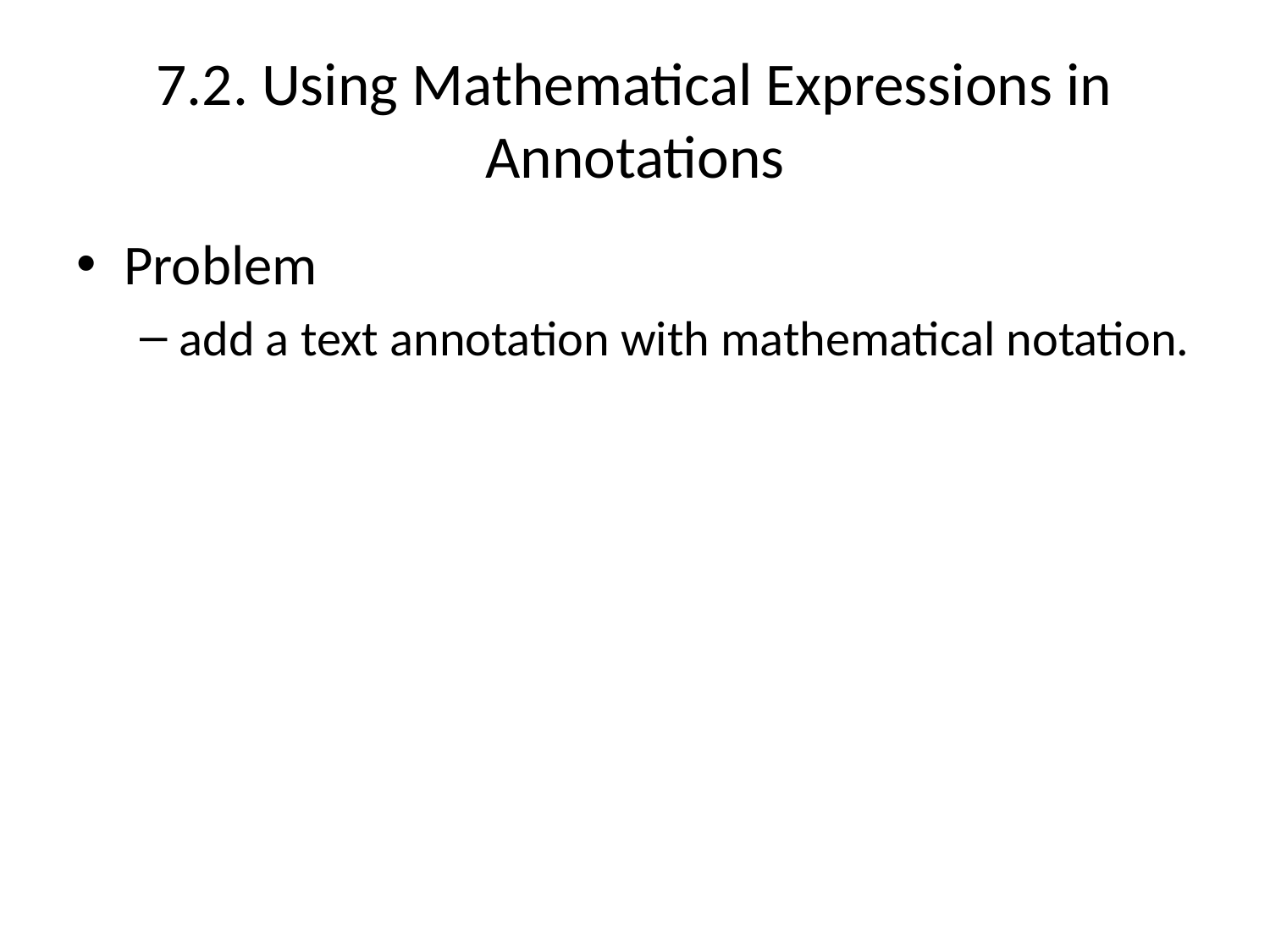

# 7.2. Using Mathematical Expressions in Annotations
Problem
add a text annotation with mathematical notation.